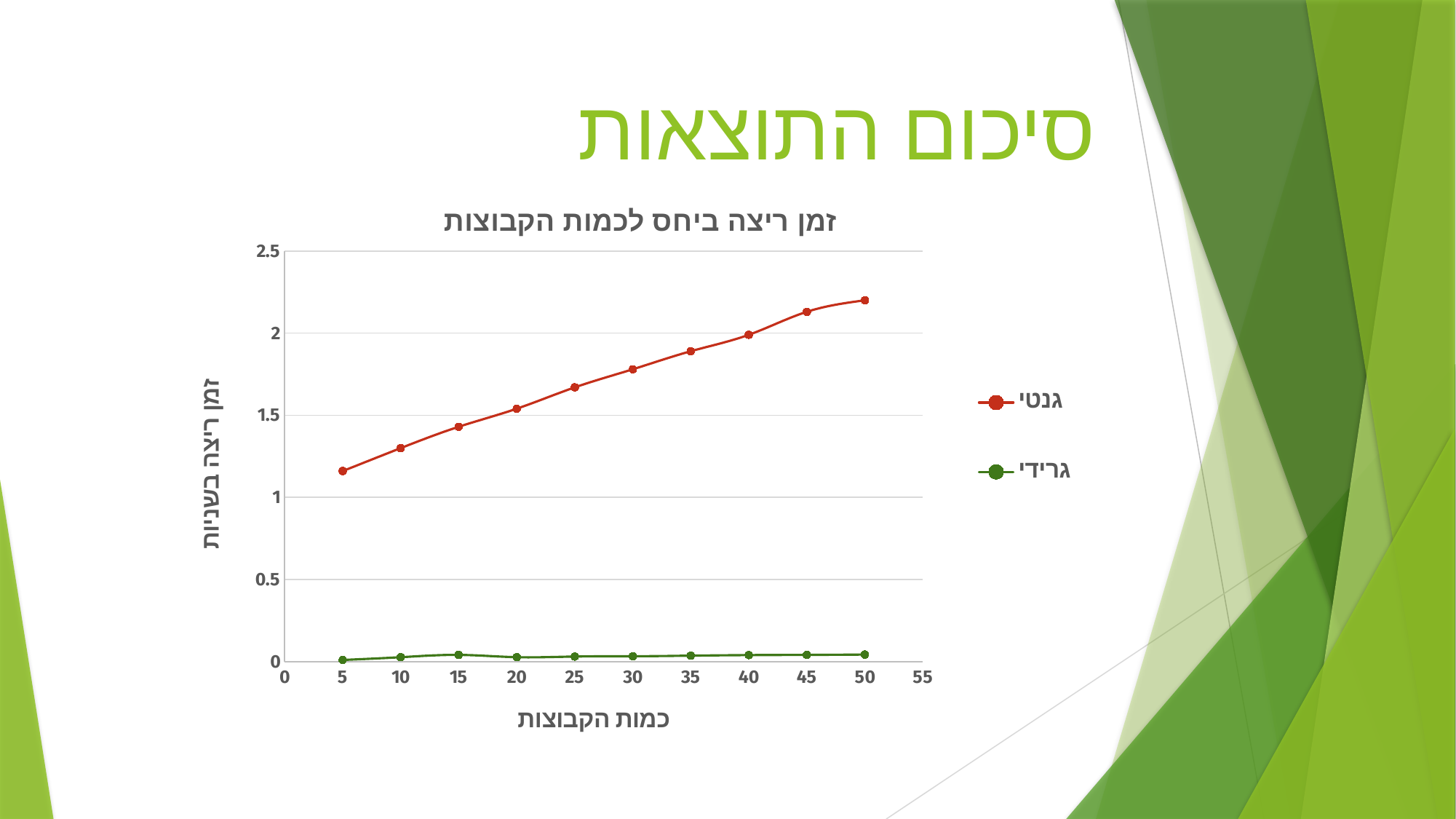

# סיכום התוצאות

### Chart: זמן ריצה ביחס לכמות הקבוצות

| Category | גנטי |  |
|---|---|---|